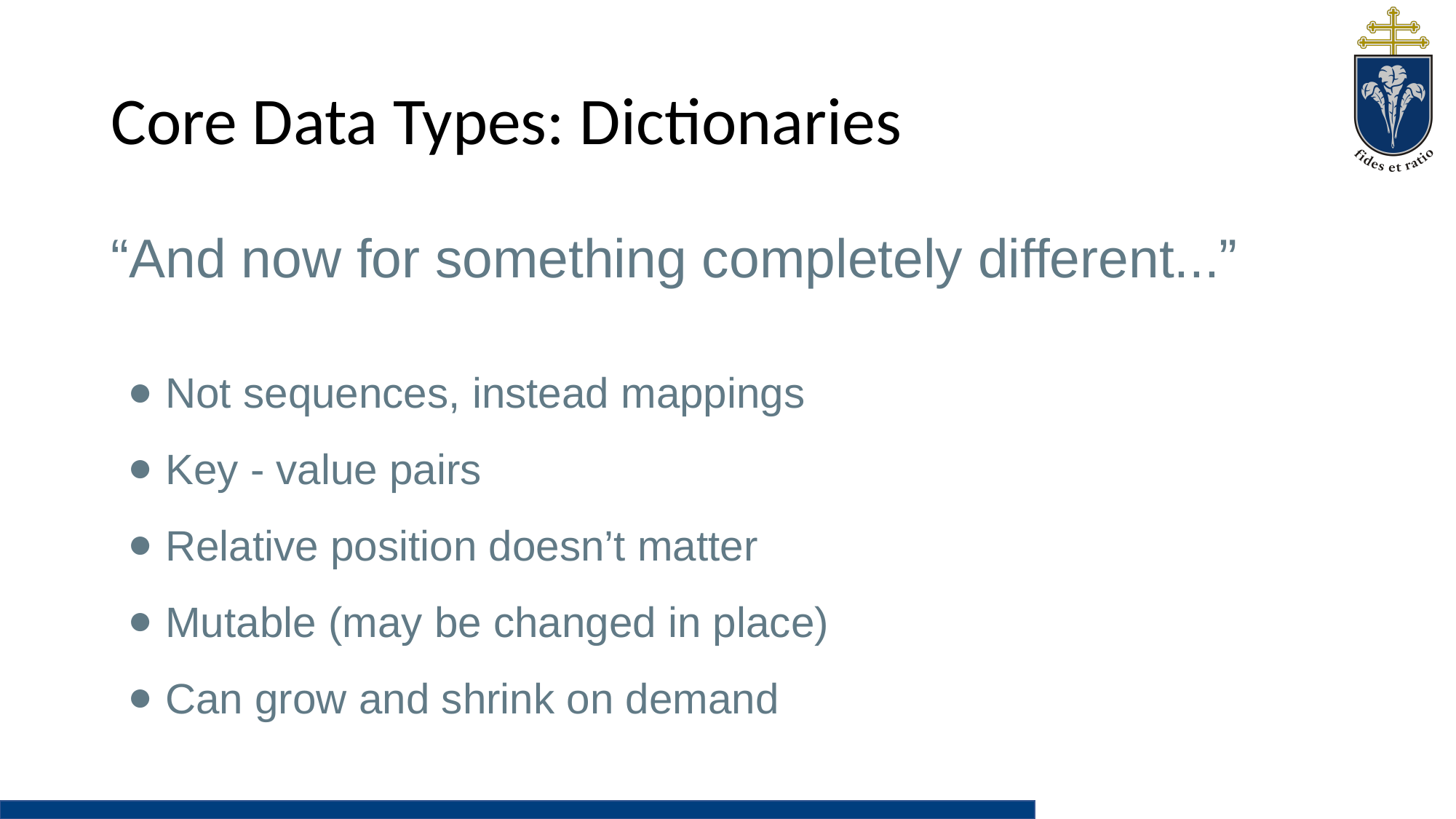

# Core Data Types: Dictionaries
“And now for something completely different...”

Not sequences, instead mappings
Key - value pairs
Relative position doesn’t matter
Mutable (may be changed in place)
Can grow and shrink on demand